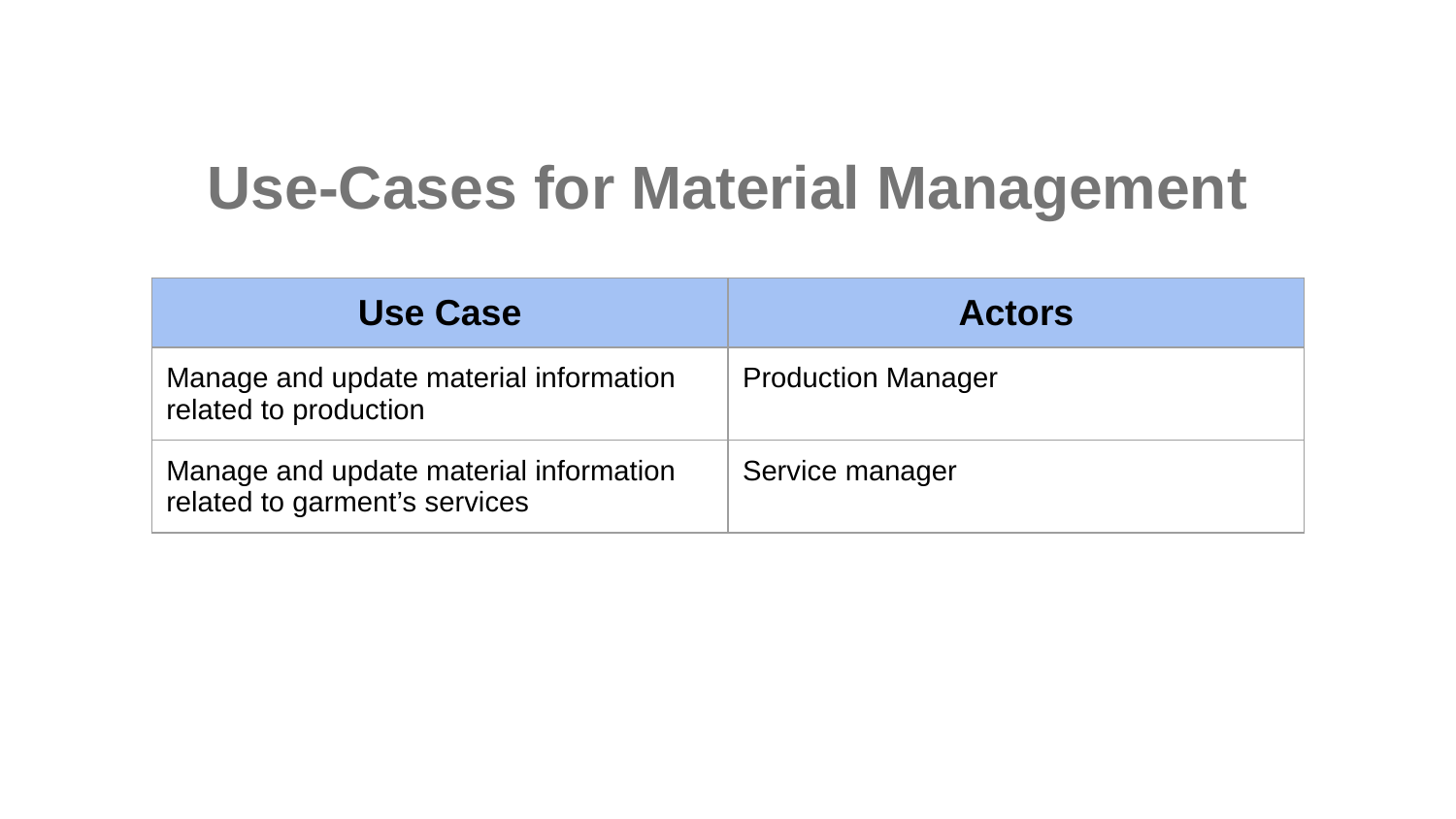

Use-Cases for Material Management
| Use Case | Actors |
| --- | --- |
| Manage and update material information related to production | Production Manager |
| Manage and update material information related to garment’s services | Service manager |